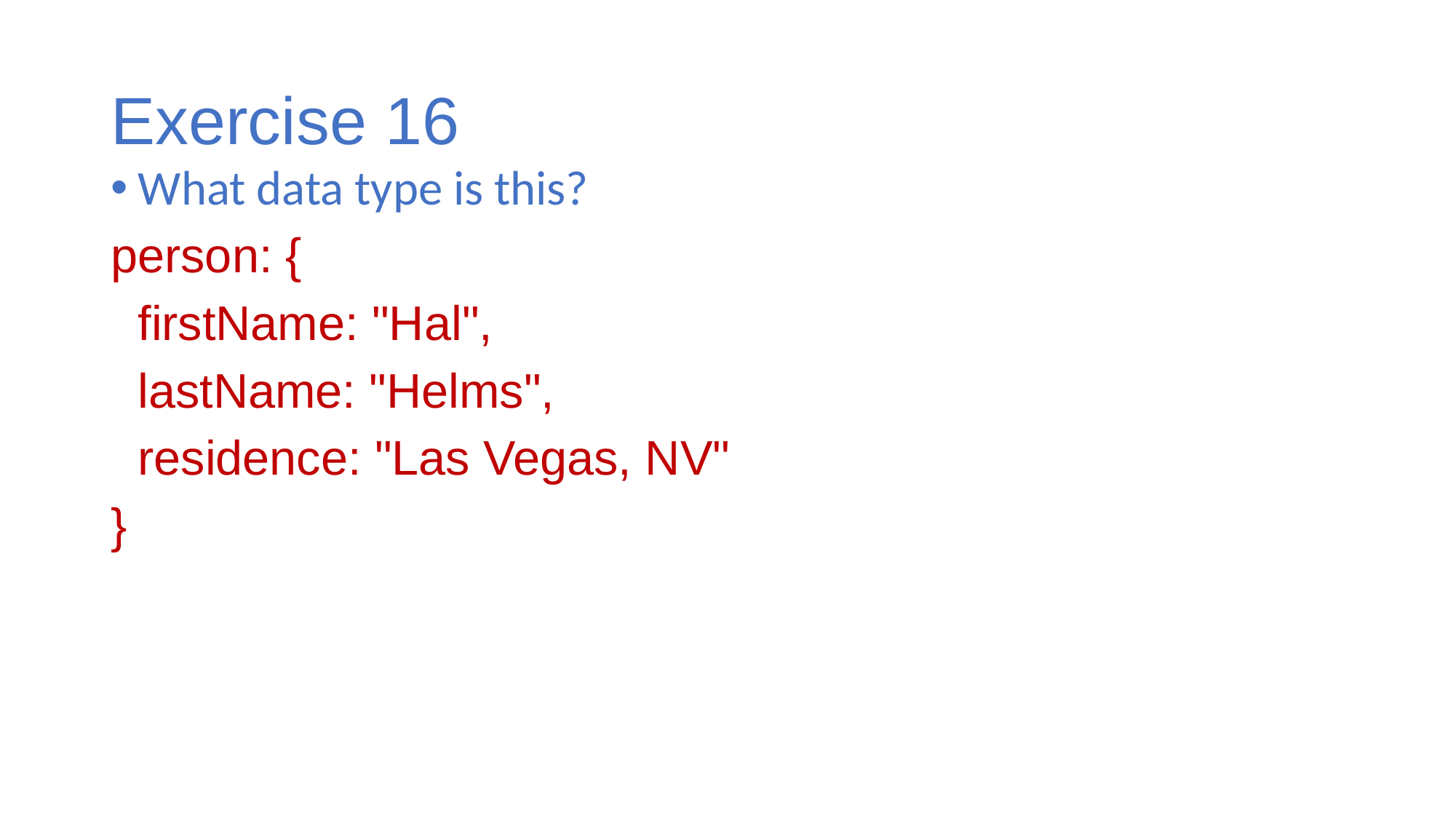

# Exercise 16
What data type is this?
person: {
  firstName: "Hal",
  lastName: "Helms",
  residence: "Las Vegas, NV"
}